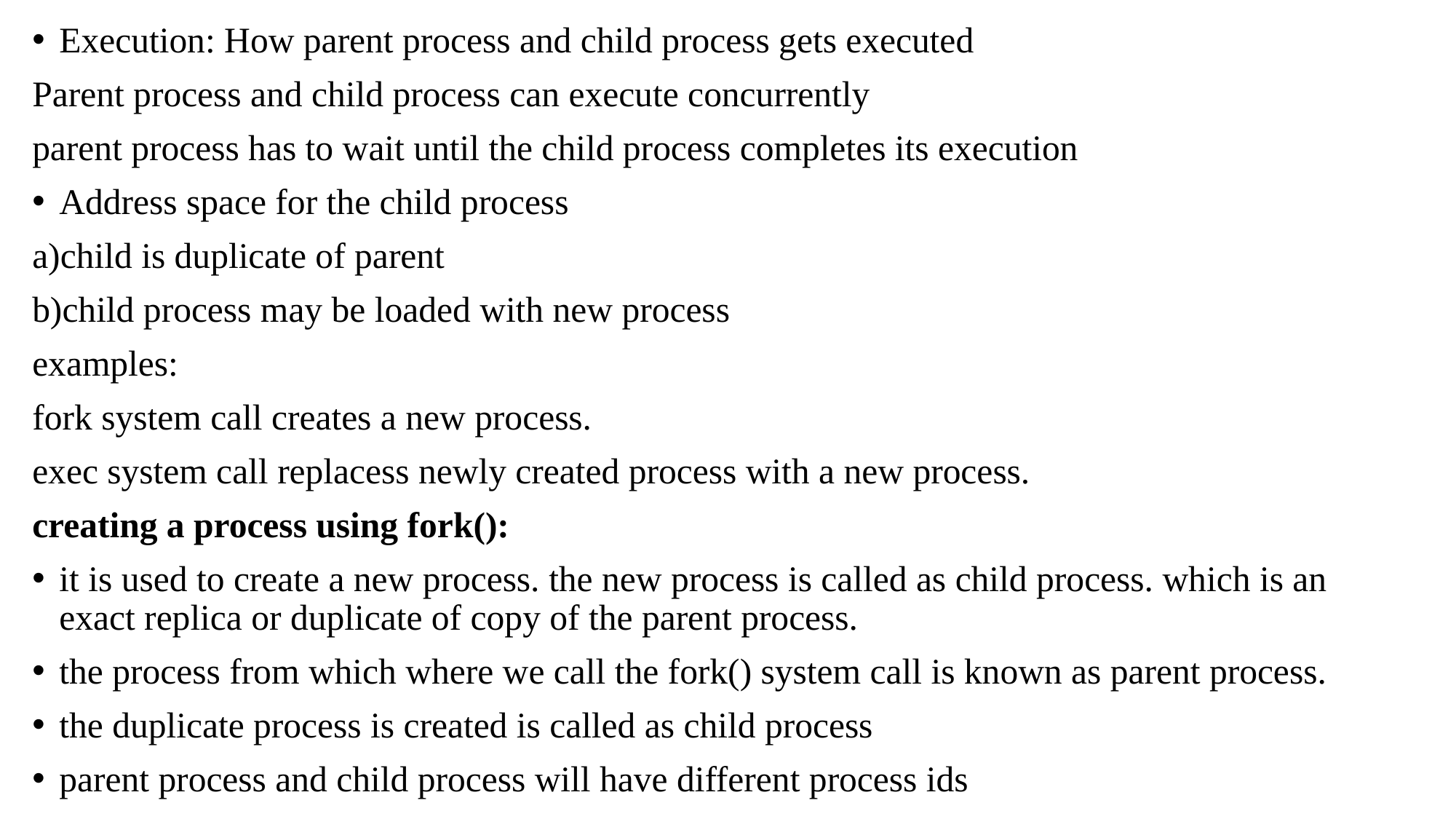

#
Execution: How parent process and child process gets executed
Parent process and child process can execute concurrently
parent process has to wait until the child process completes its execution
Address space for the child process
a)child is duplicate of parent
b)child process may be loaded with new process
examples:
fork system call creates a new process.
exec system call replacess newly created process with a new process.
creating a process using fork():
it is used to create a new process. the new process is called as child process. which is an exact replica or duplicate of copy of the parent process.
the process from which where we call the fork() system call is known as parent process.
the duplicate process is created is called as child process
parent process and child process will have different process ids